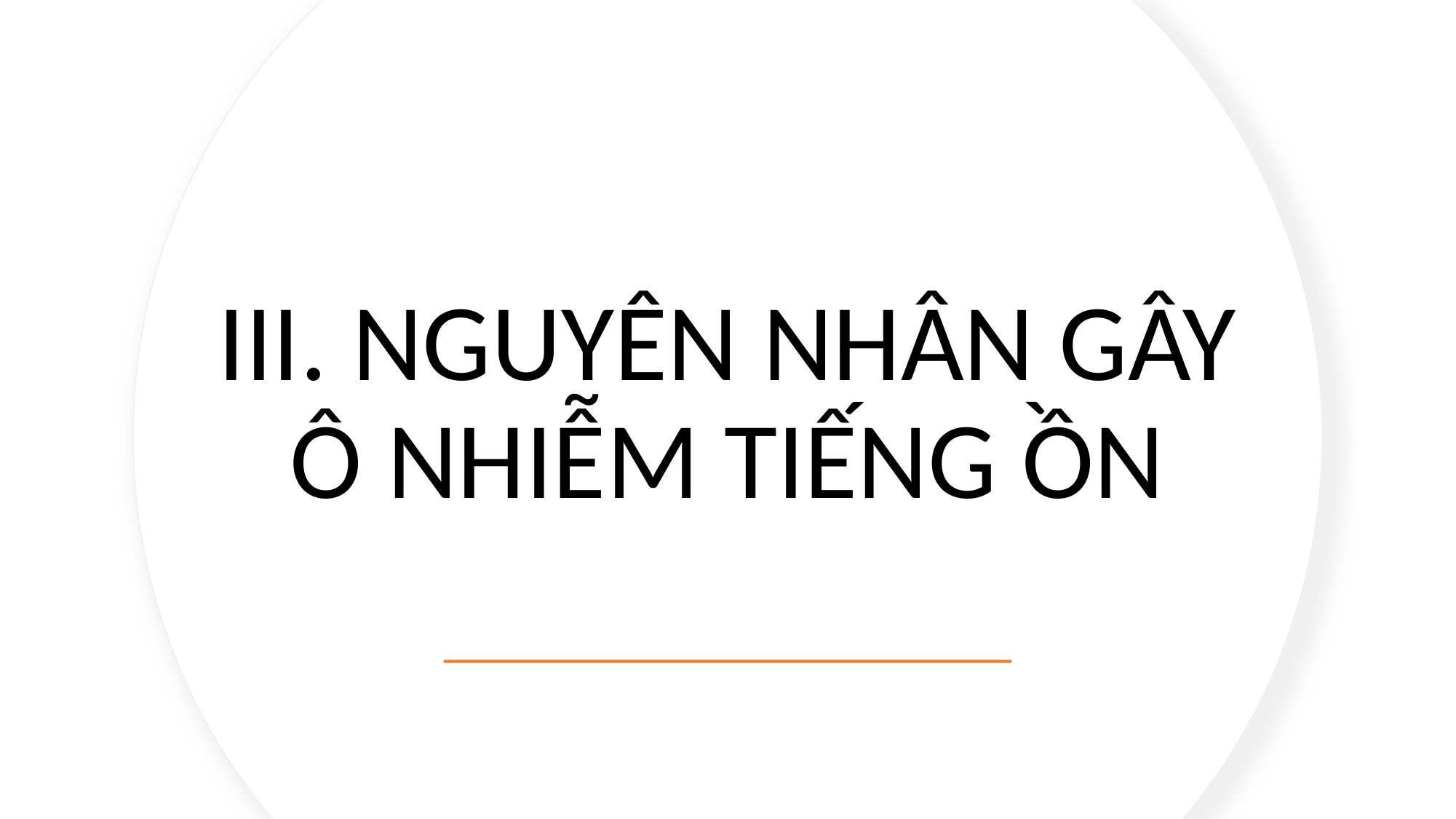

# III. NGUYÊN NHÂN GÂY Ô NHIỄM TIẾNG ỒN